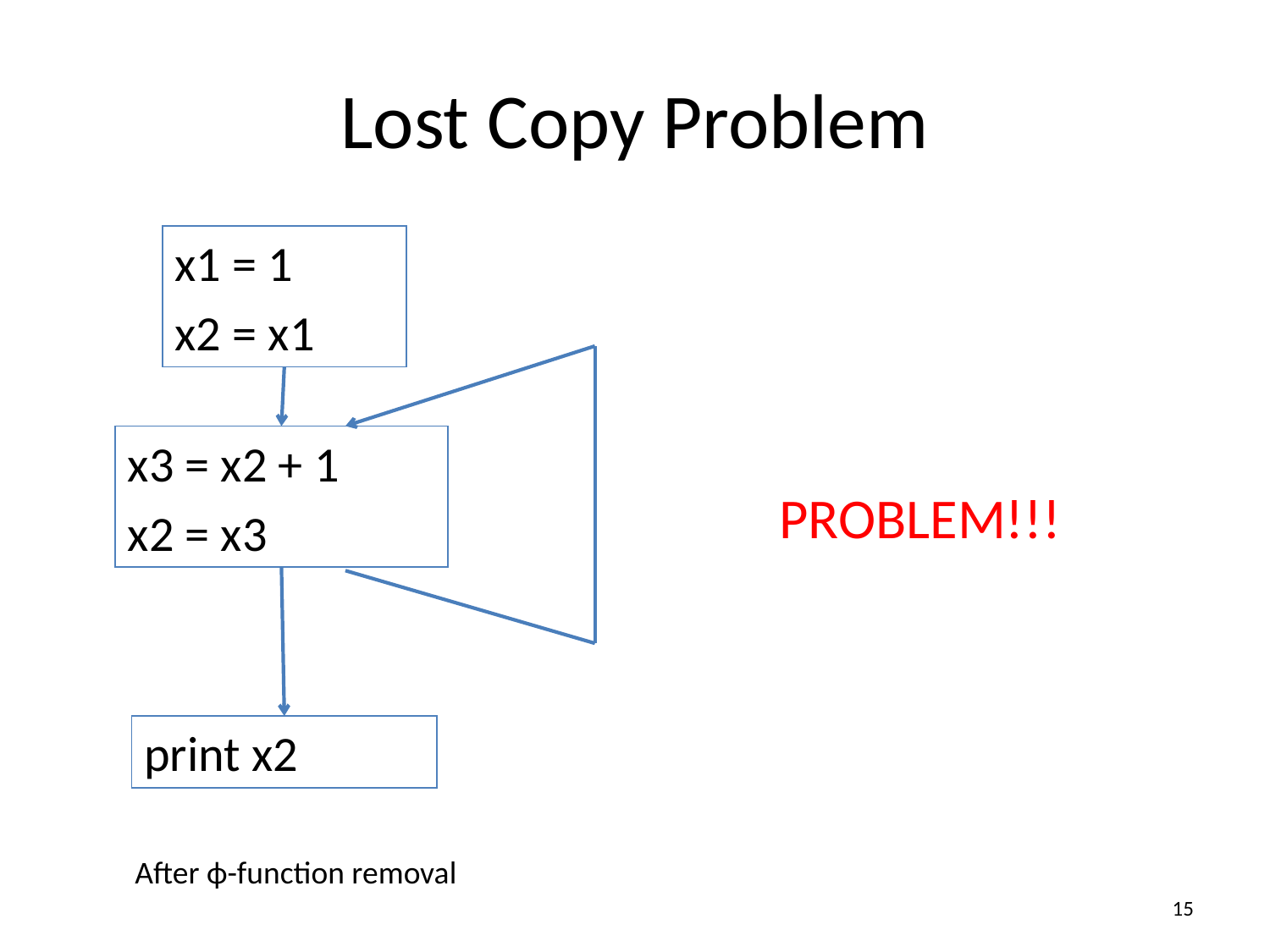

# Lost Copy Problem
x1 = 1
x2 = x1
x3 = x2 + 1
x2 = x3
print x2
PROBLEM!!!
After ϕ-function removal
15